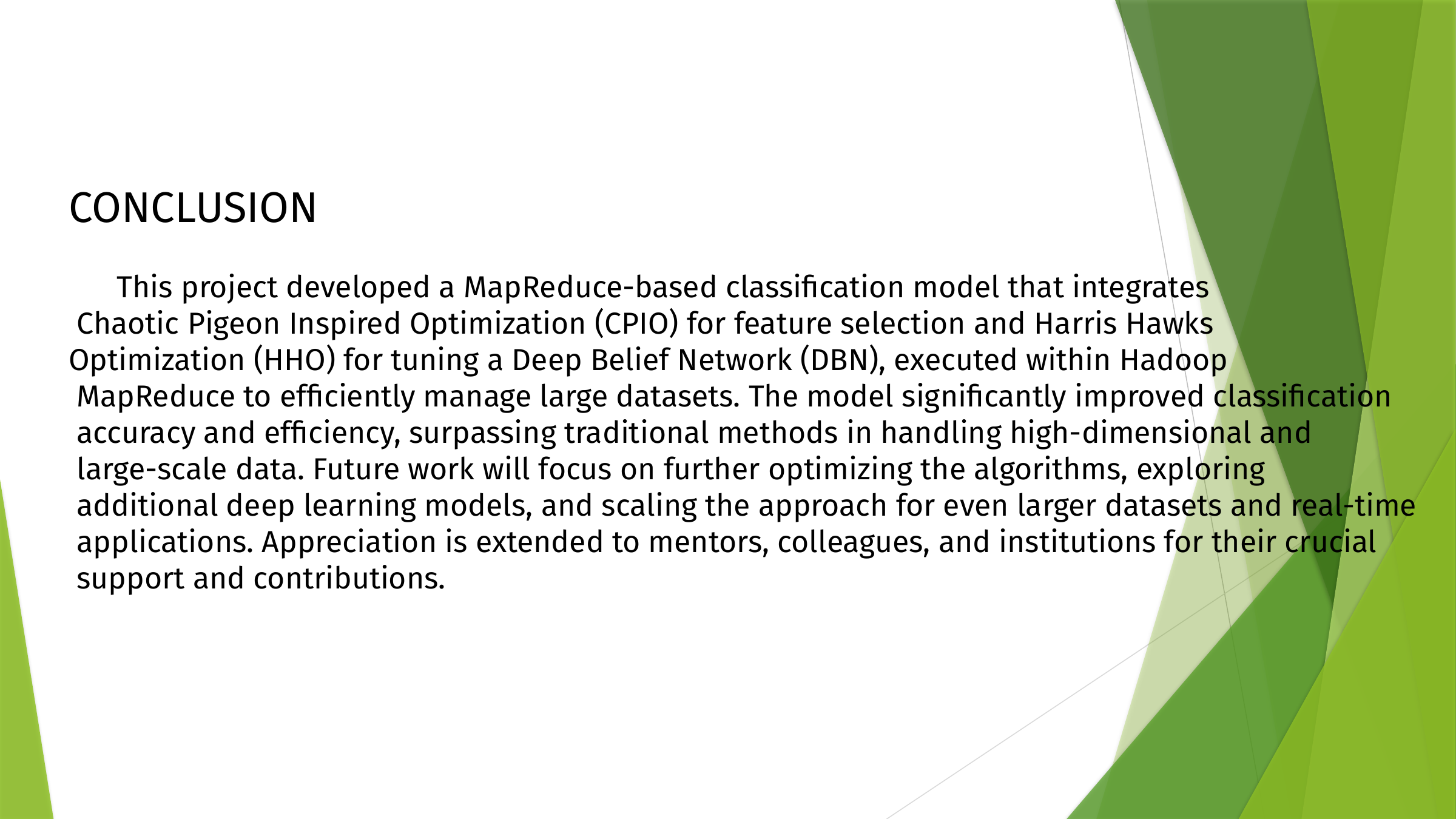

CONCLUSION

      This project developed a MapReduce-based classification model that integrates
 Chaotic Pigeon Inspired Optimization (CPIO) for feature selection and Harris Hawks
Optimization (HHO) for tuning a Deep Belief Network (DBN), executed within Hadoop
 MapReduce to efficiently manage large datasets. The model significantly improved classification
 accuracy and efficiency, surpassing traditional methods in handling high-dimensional and
 large-scale data. Future work will focus on further optimizing the algorithms, exploring
 additional deep learning models, and scaling the approach for even larger datasets and real-time
 applications. Appreciation is extended to mentors, colleagues, and institutions for their crucial
 support and contributions.